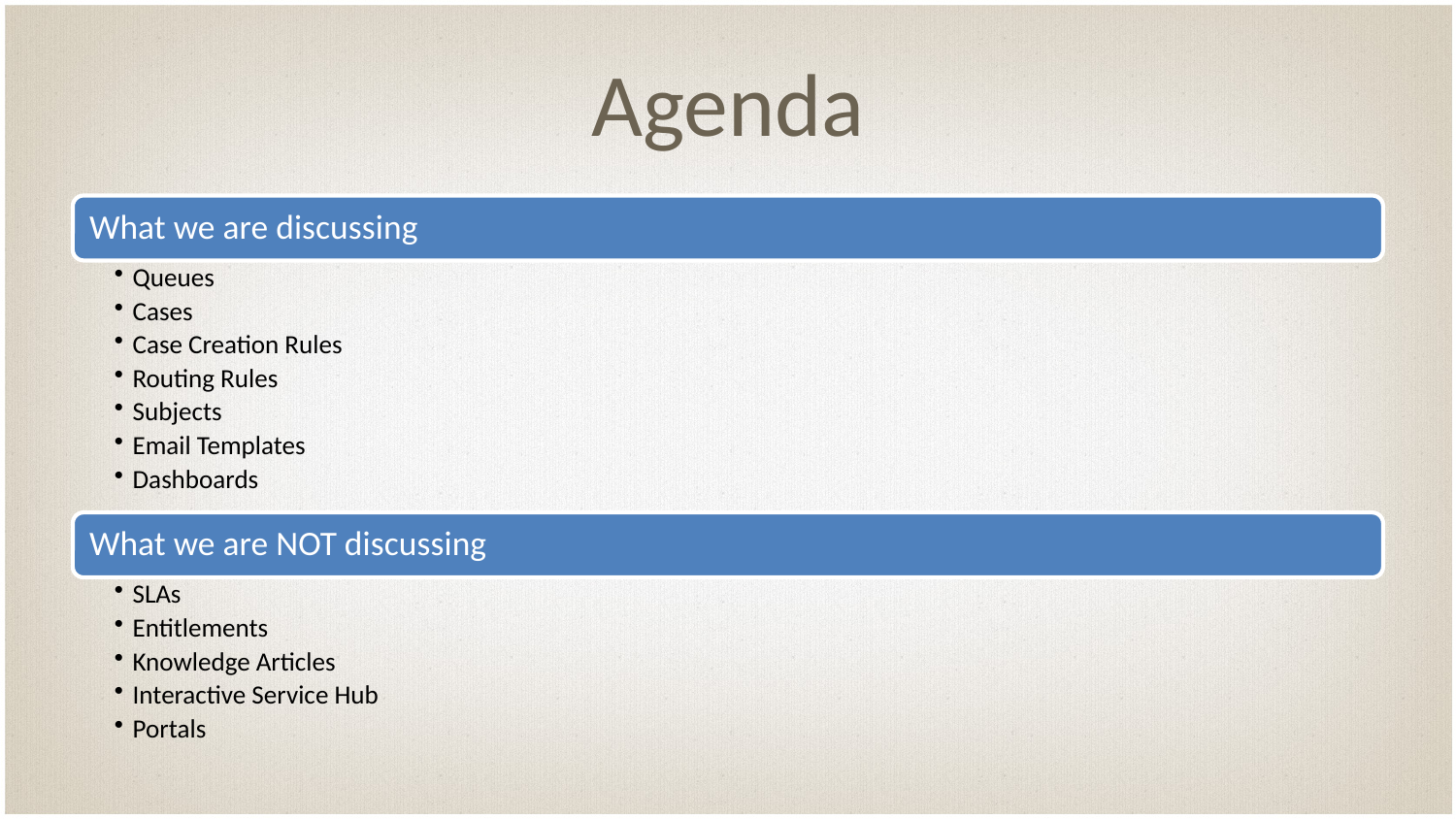

# Agenda
What we are discussing
Queues
Cases
Case Creation Rules
Routing Rules
Subjects
Email Templates
Dashboards
What we are NOT discussing
SLAs
Entitlements
Knowledge Articles
Interactive Service Hub
Portals